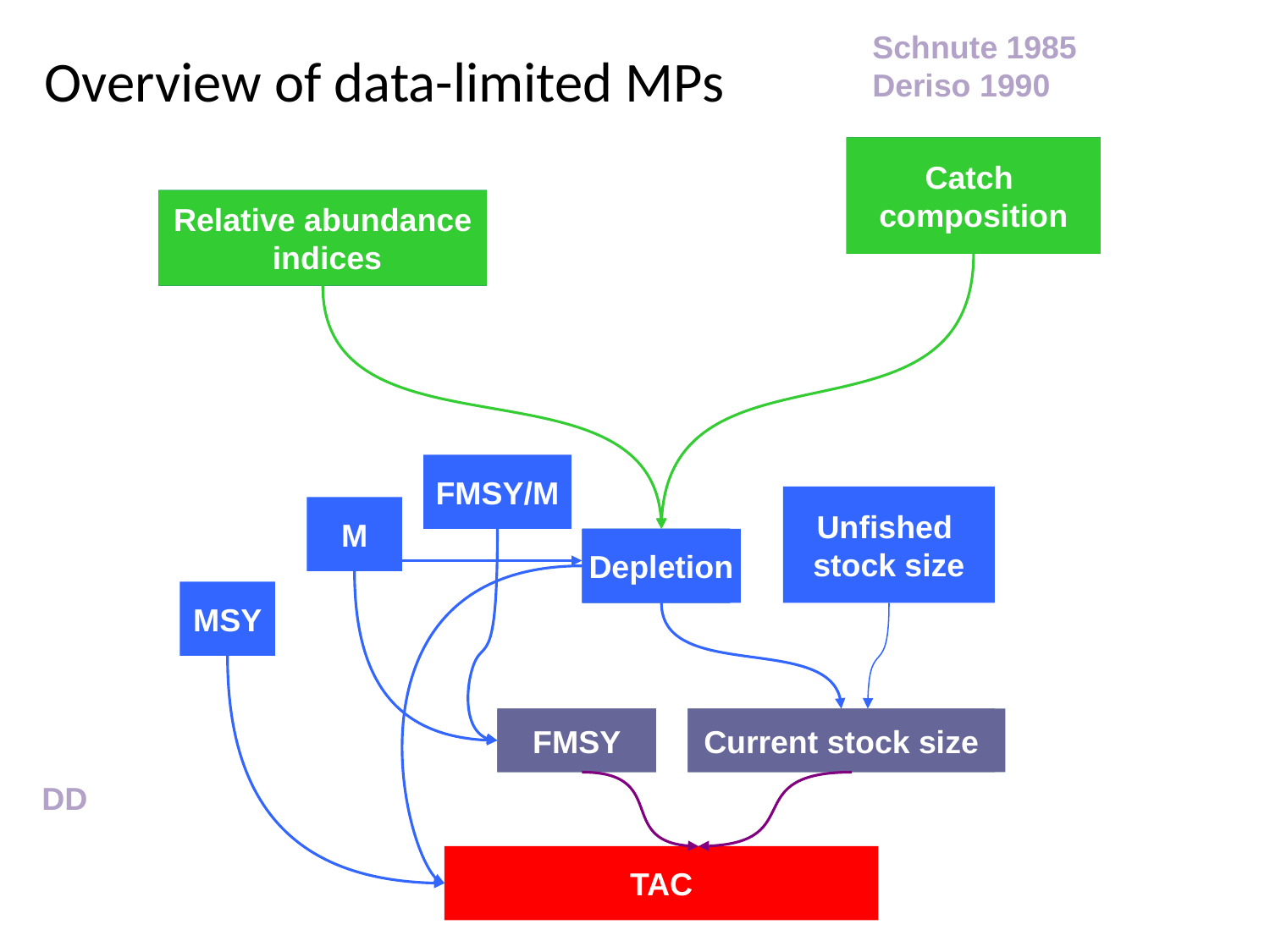

Schnute 1985
Deriso 1990
# Overview of data-limited MPs
Catch
composition
Catch
composition
Catch
composition
Catch
composition
Catch
composition
Catch
composition
Catch
composition
Relative abundance
 indices
Relative abundance
 indices
Relative abundance
 indices
Relative abundance
 indices
Relative abundance
 indices
Relative abundance
 indices
Relative abundance
 indices
Relative abundance
 indices
Relative abundance
 indices
Relative abundance
 indices
FMSY/M
Unfished
stock size
M
Depletion
Depletion
Depletion
Depletion
Depletion
MSY
FMSY
FMSY
FMSY
Current stock size
Current stock size
Current stock size
DD

TAC